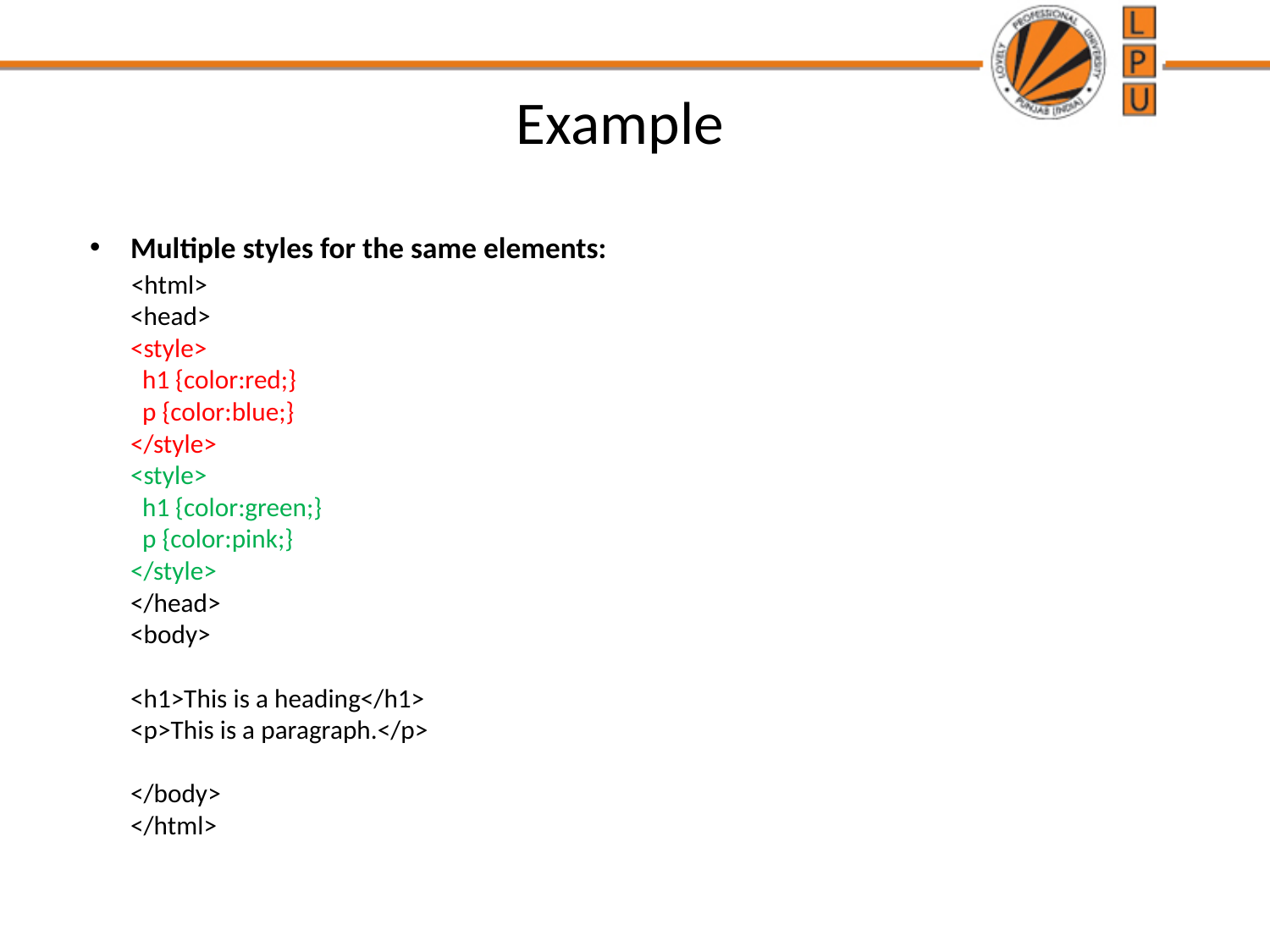

# Example
Multiple styles for the same elements:
       <html>
<head>
<style>
  h1 {color:red;}
  p {color:blue;}
</style>
<style>
  h1 {color:green;}
  p {color:pink;}
</style>
</head>
<body>
<h1>This is a heading</h1>
<p>This is a paragraph.</p>
</body>
</html>